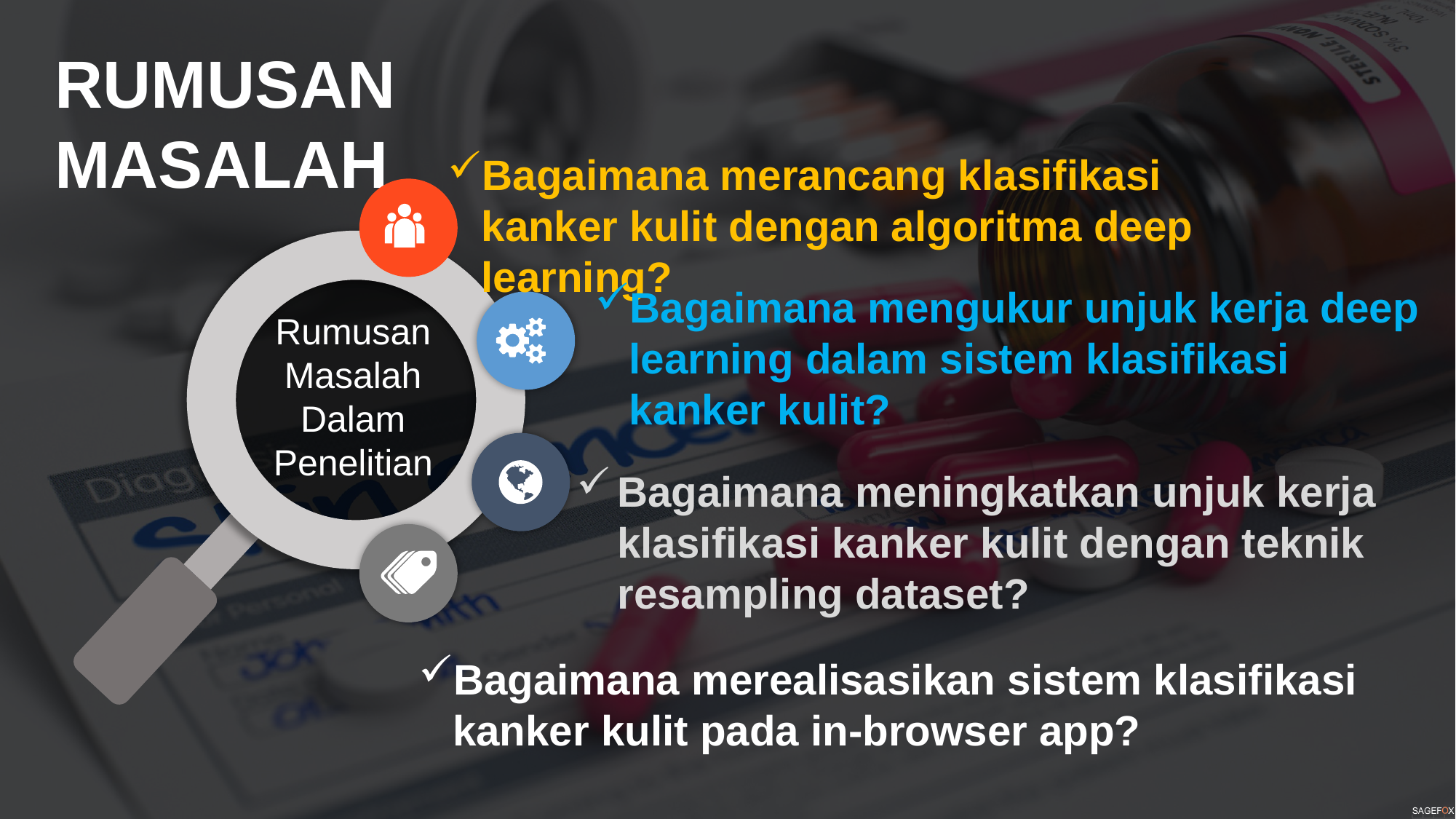

RUMUSAN MASALAH
Bagaimana merancang klasifikasi kanker kulit dengan algoritma deep learning?

Rumusan Masalah Dalam Penelitian

Bagaimana mengukur unjuk kerja deep learning dalam sistem klasifikasi kanker kulit?

Bagaimana meningkatkan unjuk kerja klasifikasi kanker kulit dengan teknik resampling dataset?

Bagaimana merealisasikan sistem klasifikasi kanker kulit pada in-browser app?